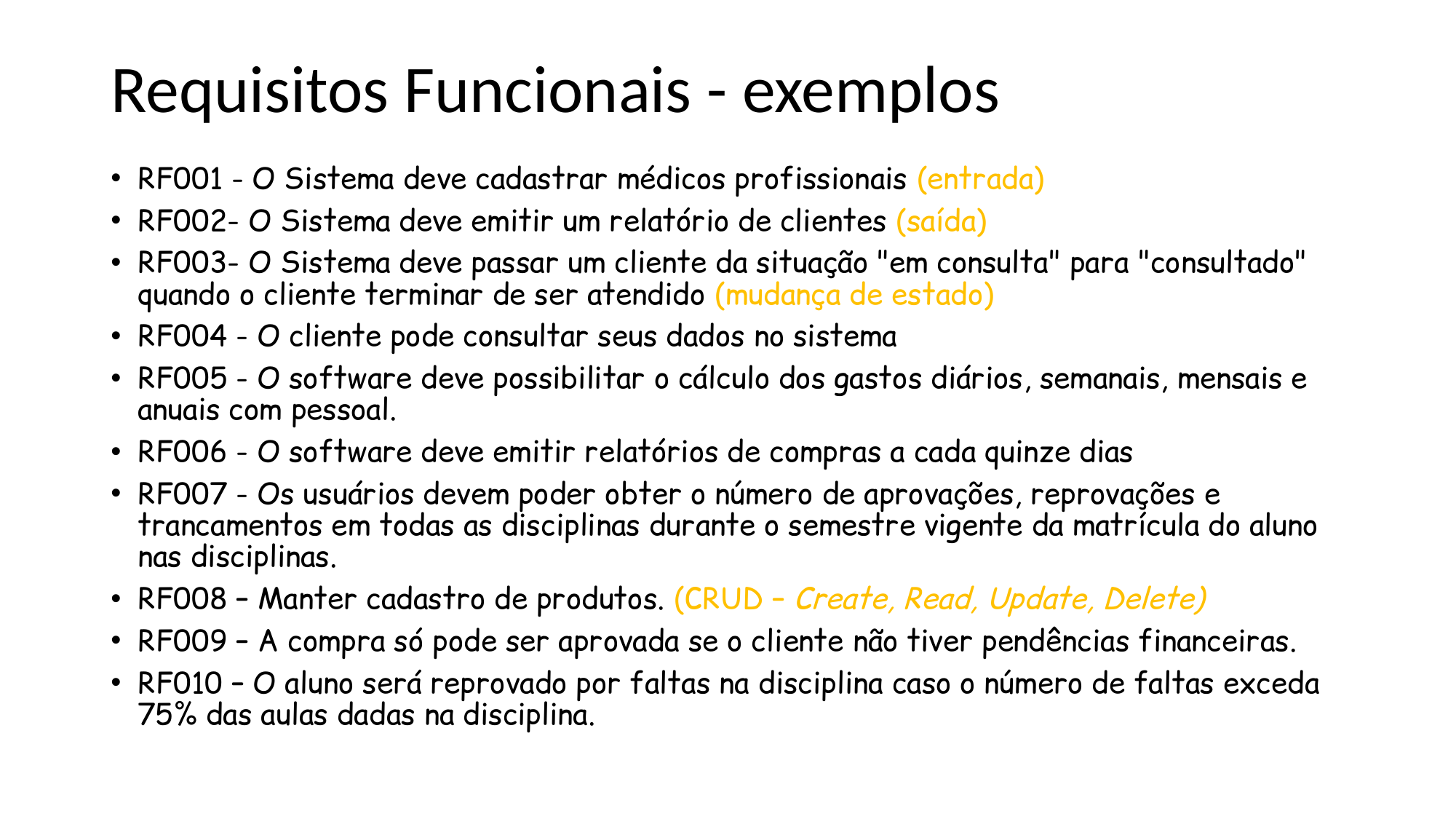

# Requisitos Funcionais - exemplos
RF001 - O Sistema deve cadastrar médicos profissionais (entrada)
RF002- O Sistema deve emitir um relatório de clientes (saída)
RF003- O Sistema deve passar um cliente da situação "em consulta" para "consultado" quando o cliente terminar de ser atendido (mudança de estado)
RF004 - O cliente pode consultar seus dados no sistema
RF005 - O software deve possibilitar o cálculo dos gastos diários, semanais, mensais e anuais com pessoal.
RF006 - O software deve emitir relatórios de compras a cada quinze dias
RF007 - Os usuários devem poder obter o número de aprovações, reprovações e trancamentos em todas as disciplinas durante o semestre vigente da matrícula do aluno nas disciplinas.
RF008 – Manter cadastro de produtos. (CRUD – Create, Read, Update, Delete)
RF009 – A compra só pode ser aprovada se o cliente não tiver pendências financeiras.
RF010 – O aluno será reprovado por faltas na disciplina caso o número de faltas exceda 75% das aulas dadas na disciplina.